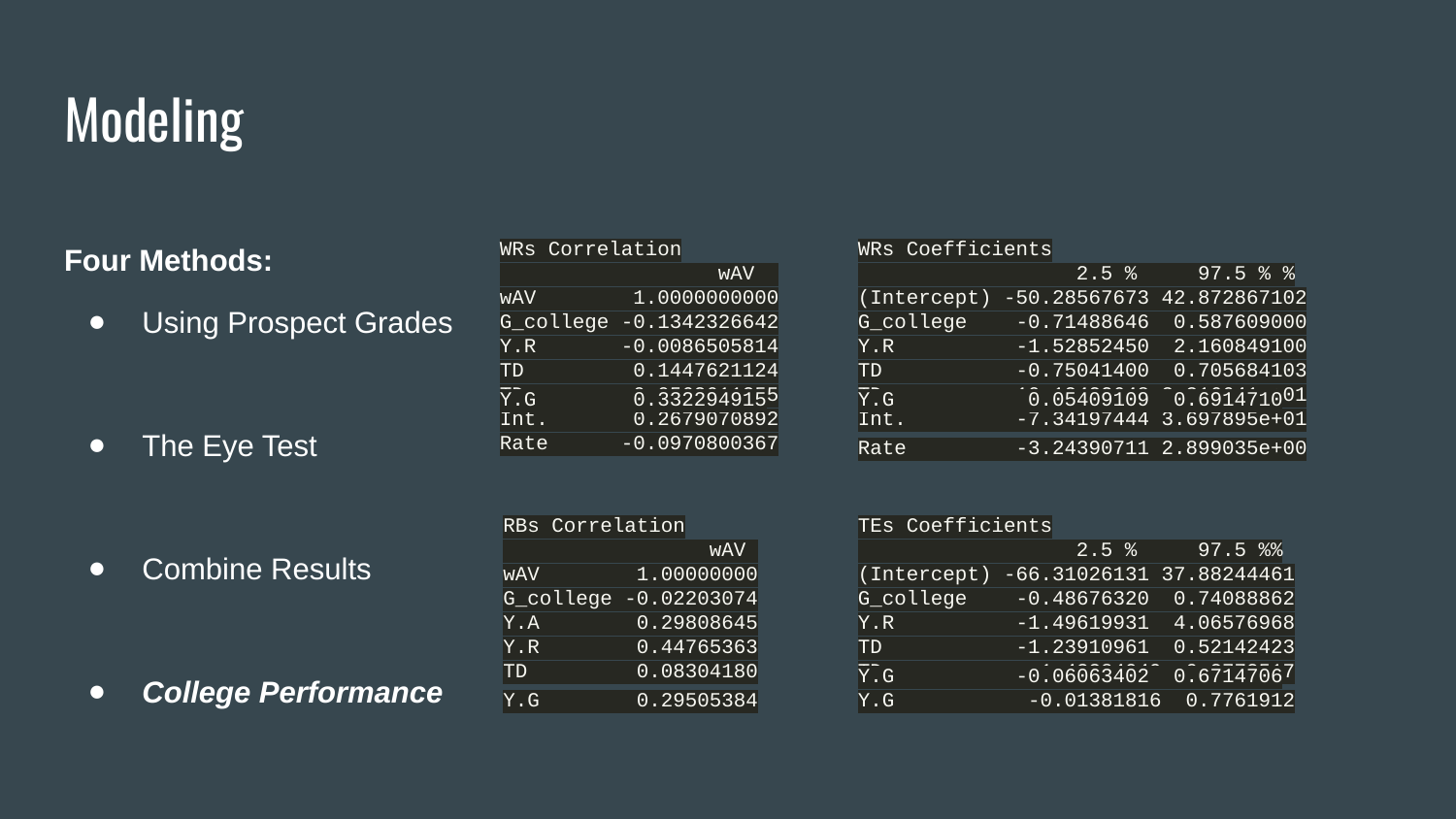

# Modeling
Four Methods:
Using Prospect Grades

The Eye Test

Combine Results

College Performance

QBs Correlation
                   wAV
wAV        1.0000000000
G_college -0.0004450872
Cmp.      -0.3263091534
Yds        0.0449071434
TD.        0.0562611255
Int.       0.2679070892
Rate      -0.0970800367
WRs Correlation
                  wAV
wAV        1.000000000
G_college -0.134232664
Y.R       -0.008650581
TD         0.144762112
Y.G        0.332294915
QBS Coefficients
                  2.5 %       97.5 %
(Intercept) -81.30102832 4.045986e+02
G_college    -1.64536496 1.730138e+00
Cmp.         -9.80562614 2.448814e+00
Yds          -0.00249161 9.191223e-03
TD.         -10.12422648 3.316641e+01
Int.         -7.34197444 3.697895e+01
Rate         -3.24390711 2.899035e+00
WRs Coefficients
                  2.5 %     97.5 %
(Intercept) -50.28567673 42.8728671
G_college    -0.71488646  0.5876090
Y.R          -1.52852450  2.1608491
TD           -0.75041400  0.7056841
Y.G           0.05409109  0.6914710
RBs Correlation
                 wAV
wAV        1.00000000
G_college -0.02203074
Y.A        0.29808645
Y.R        0.44765363
TD         0.08304180
Y.G        0.29505384
TEs Correlation
                 wAV
wAV        1.00000000
G_college -0.09609525
Y.R        0.28262021
TD         0.06618878
Y.G        0.34510191
RBs Coefficients
                   2.5 %     97.5 %
(Intercept) -137.69902150 -1.4907201
G_college     -0.56333412  1.5532692
Y.A           -4.78705122 15.6819468
Y.R            0.52318205  6.2084243
TD            -1.43384049  0.2772517
Y.G           -0.01381816  0.7761912
TEs Coefficients
                  2.5 %     97.5 %
(Intercept) -66.31026131 37.8824446
G_college    -0.48676320  0.7408886
Y.R          -1.49619931  4.0657696
TD           -1.23910961  0.5214242
Y.G          -0.06063402  0.6714706